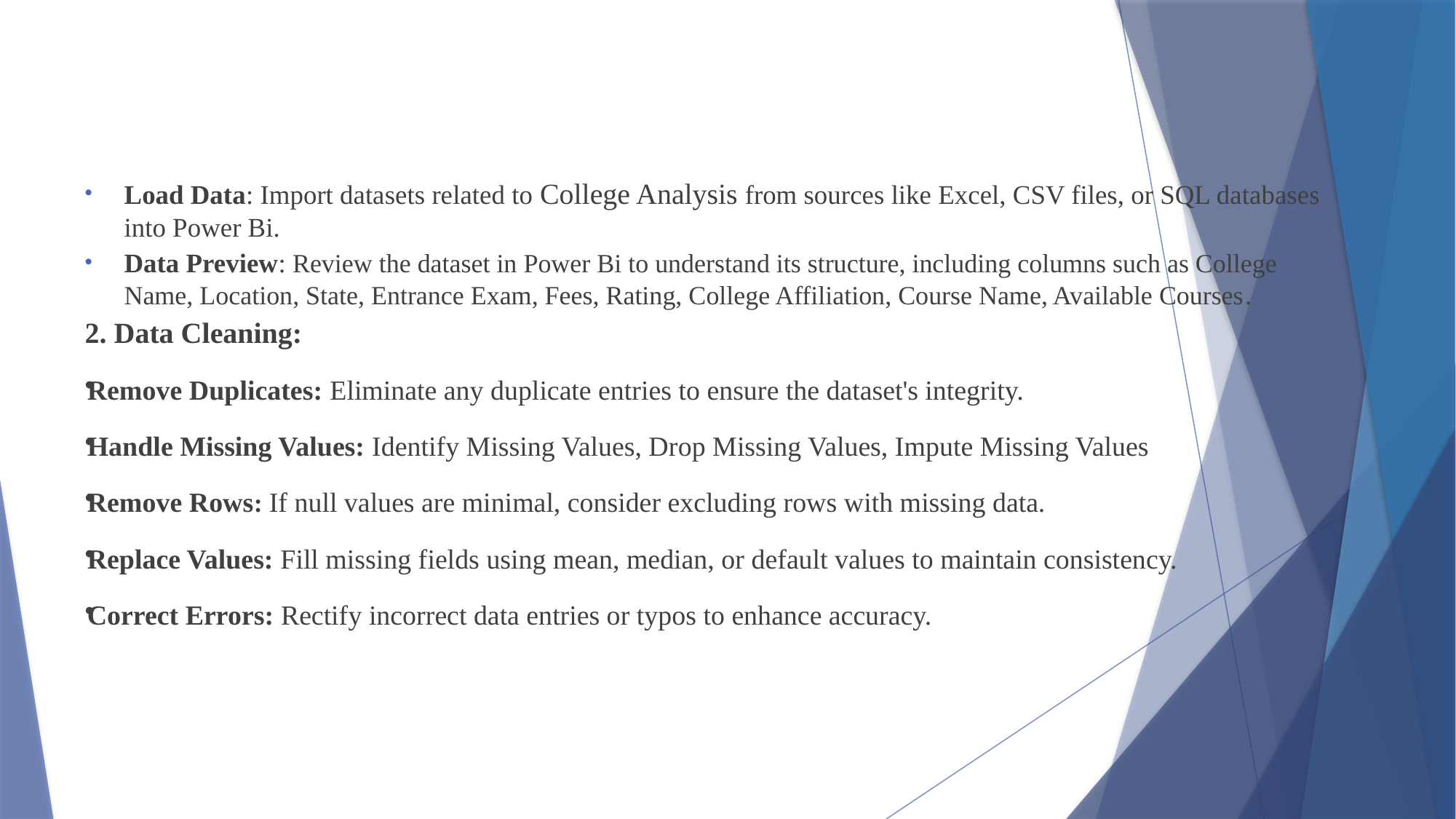

# .
Load Data: Import datasets related to College Analysis from sources like Excel, CSV files, or SQL databases into Power Bi.
Data Preview: Review the dataset in Power Bi to understand its structure, including columns such as College Name, Location, State, Entrance Exam, Fees, Rating, College Affiliation, Course Name, Available Courses.
2. Data Cleaning:
Remove Duplicates: Eliminate any duplicate entries to ensure the dataset's integrity.
Handle Missing Values: Identify Missing Values, Drop Missing Values, Impute Missing Values
Remove Rows: If null values are minimal, consider excluding rows with missing data.
Replace Values: Fill missing fields using mean, median, or default values to maintain consistency.
Correct Errors: Rectify incorrect data entries or typos to enhance accuracy.